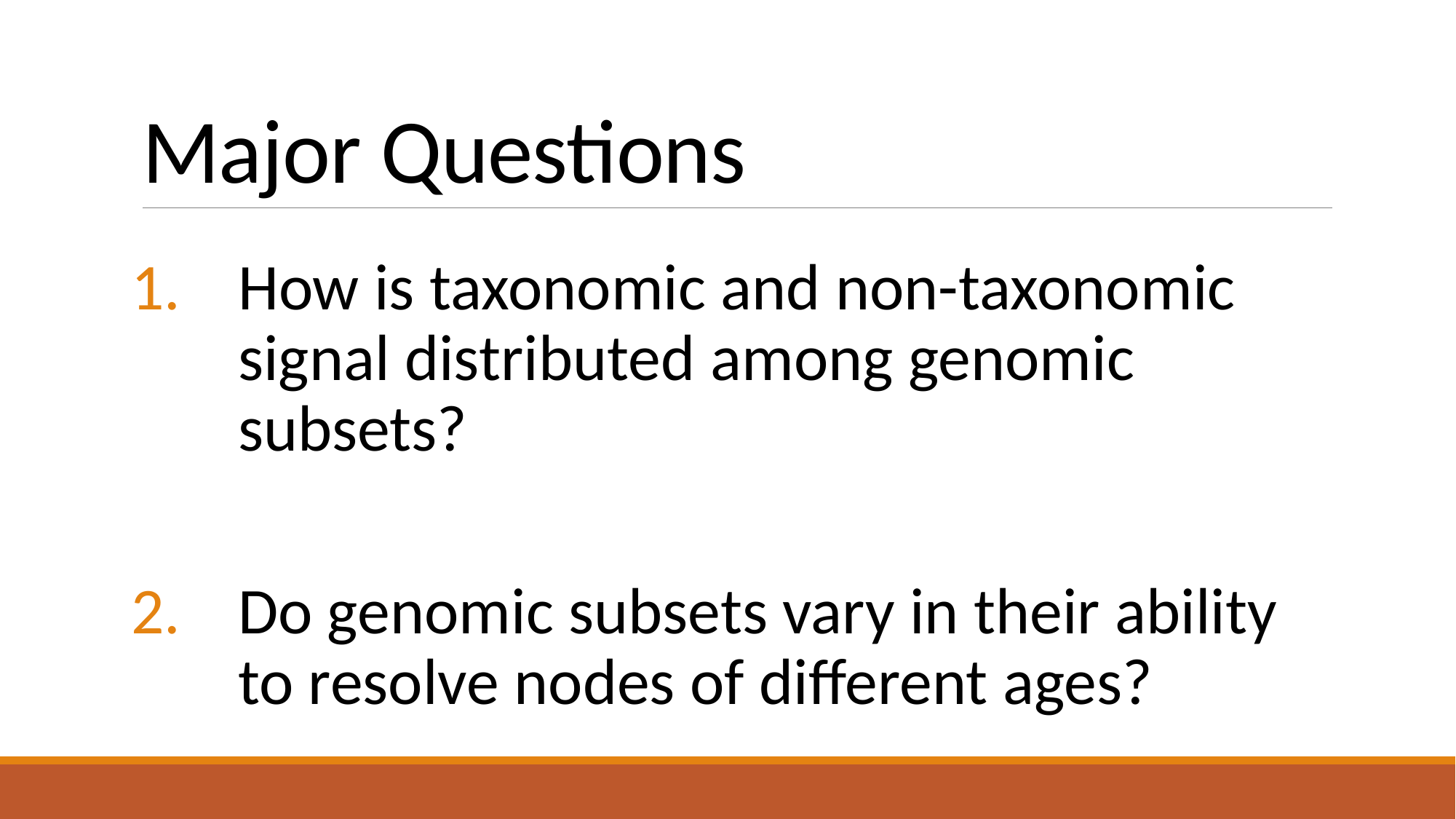

# Major Questions
How is taxonomic and non-taxonomic signal distributed among genomic subsets?

Do genomic subsets vary in their ability to resolve nodes of different ages?